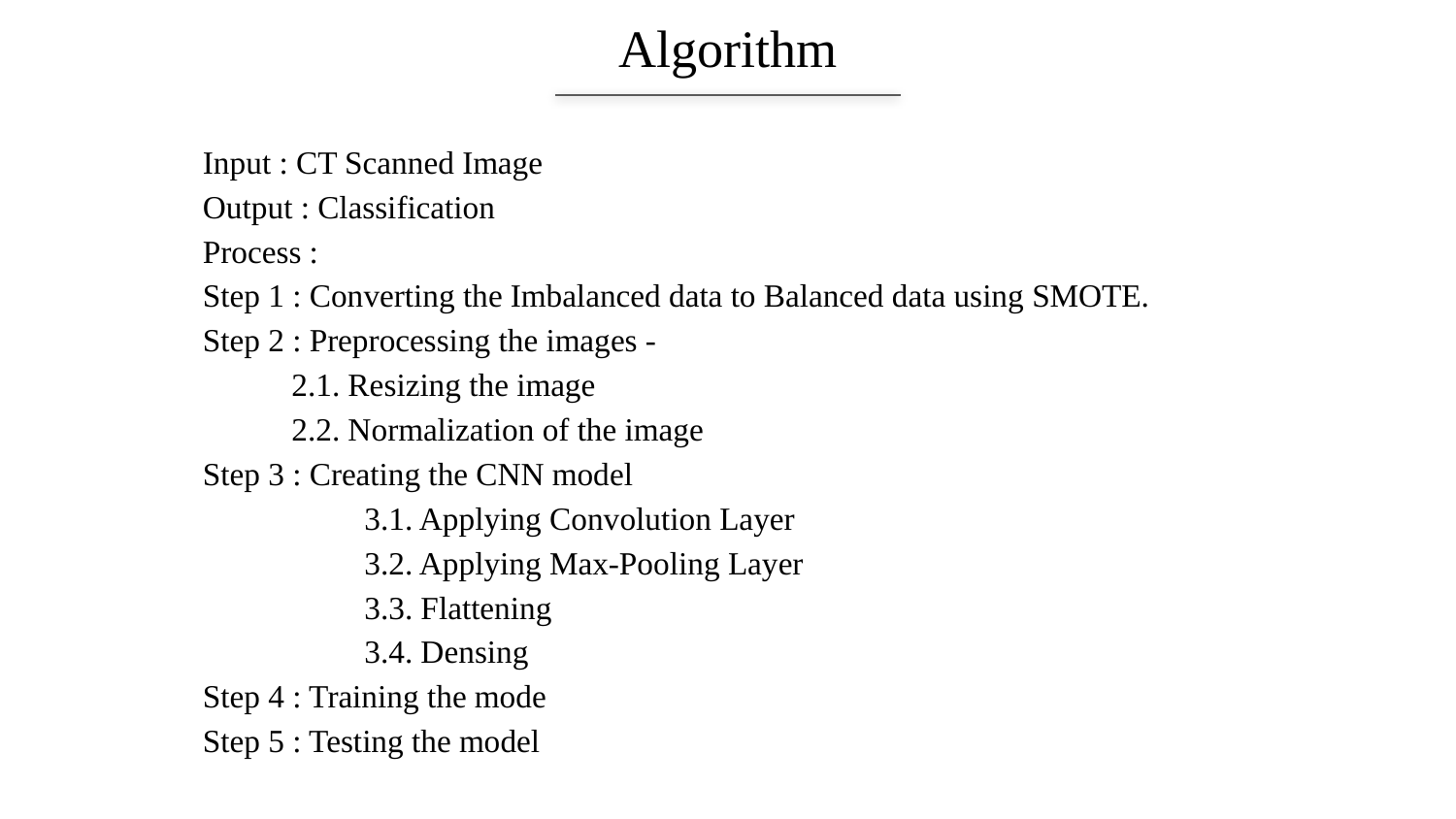

# Algorithm

Input : CT Scanned Image
Output : Classification
Process :
Step 1 : Converting the Imbalanced data to Balanced data using SMOTE.
Step 2 : Preprocessing the images -
  2.1. Resizing the image
  2.2. Normalization of the image
Step 3 : Creating the CNN model
	  3.1. Applying Convolution Layer
	  3.2. Applying Max-Pooling Layer
	  3.3. Flattening
	  3.4. Densing
Step 4 : Training the mode
Step 5 : Testing the model